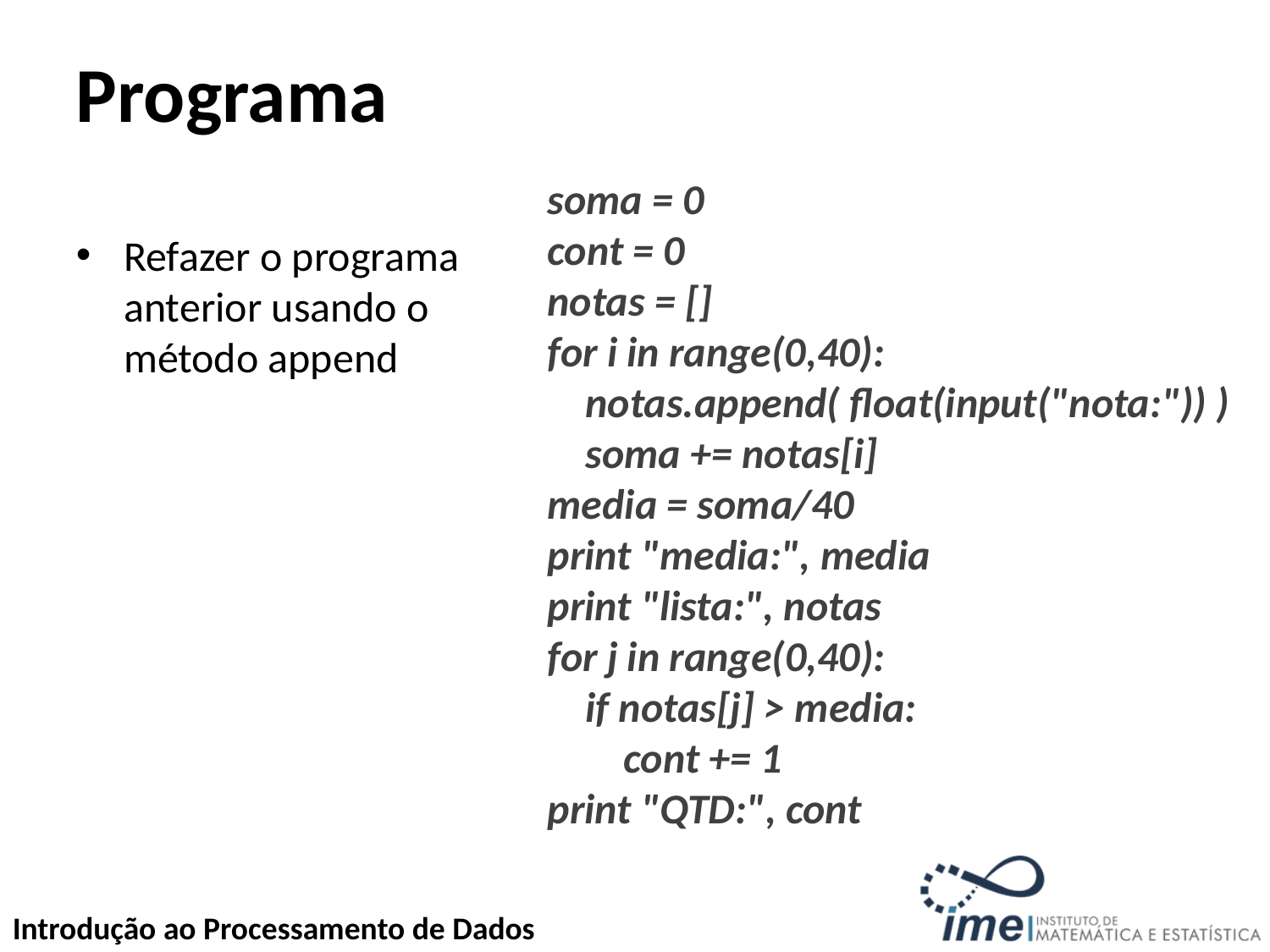

# Programa
soma = 0
cont = 0
notas = []
for i in range(0,40):
    notas.append( float(input("nota:")) )
    soma += notas[i]
media = soma/40
print "media:", media
print "lista:", notas
for j in range(0,40):
    if notas[j] > media:
        cont += 1
print "QTD:", cont

Refazer o programa anterior usando o método append